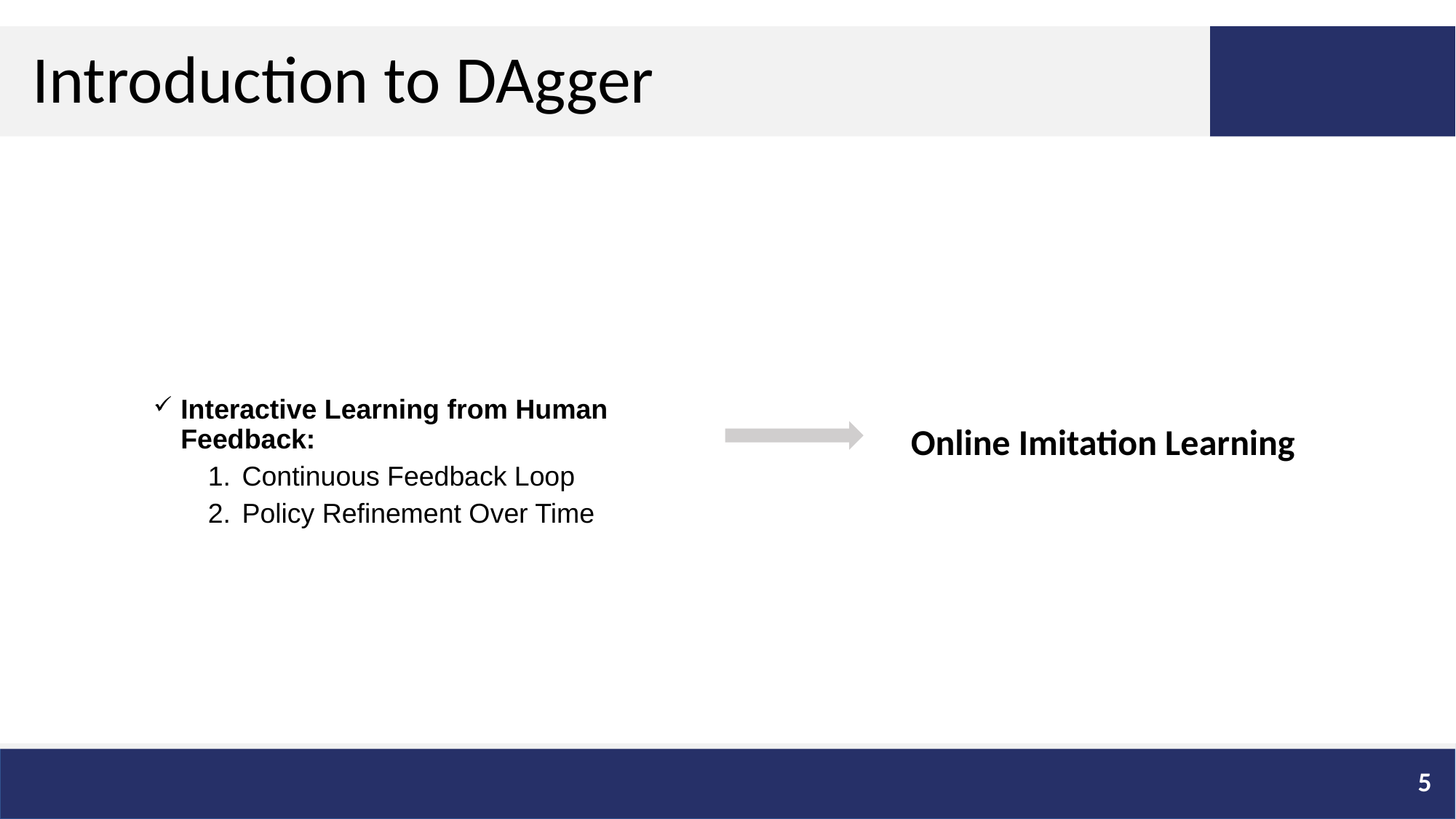

# Introduction to DAgger

Interactive Learning from Human Feedback:
Continuous Feedback Loop
Policy Refinement Over Time

Online Imitation Learning

5